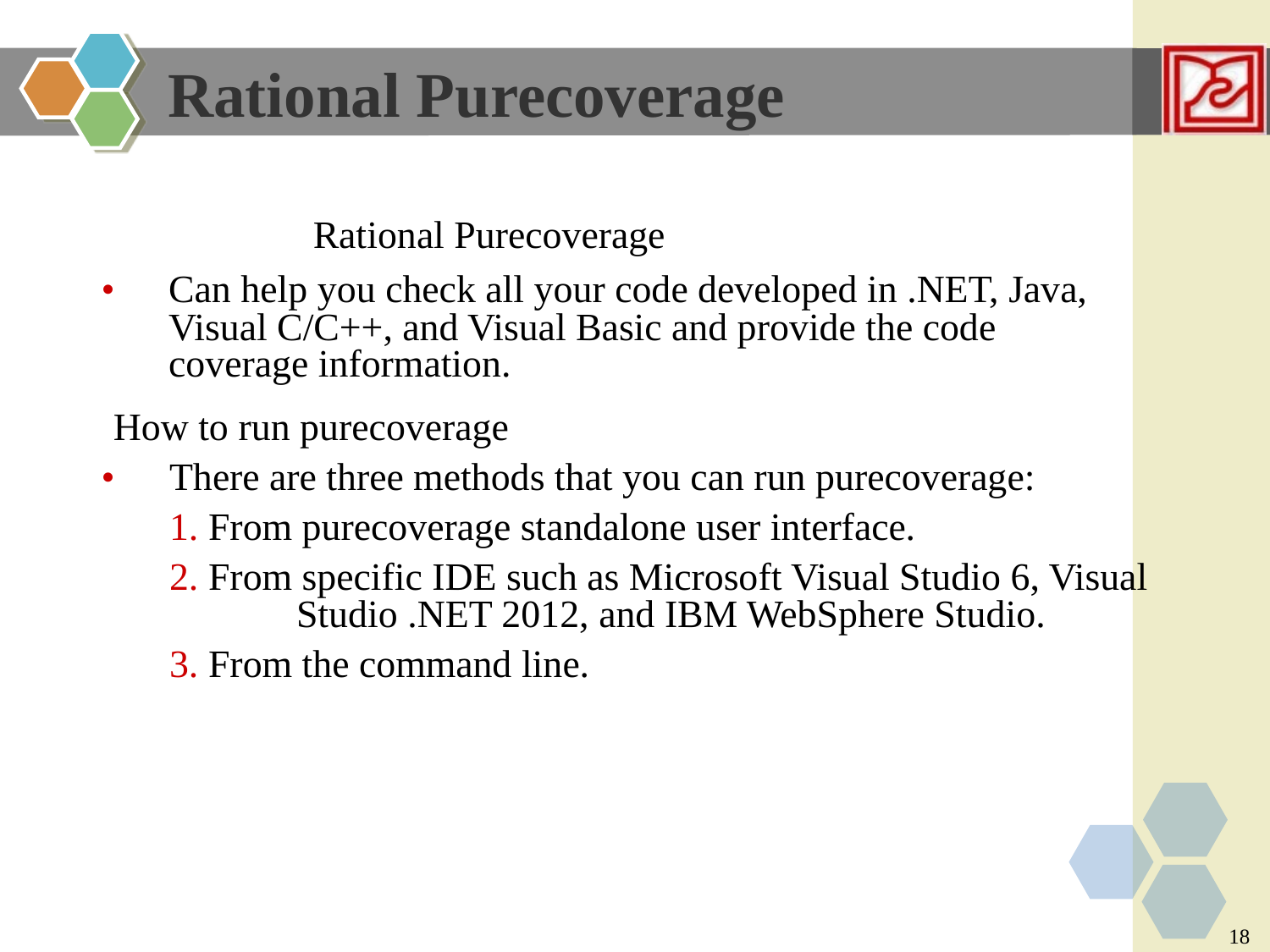

Rational Purecoverage

Rational Purecoverage
•
Can help you check all your code developed in .NET, Java,
Visual C/C++, and Visual Basic and provide the code
coverage information.
How to run purecoverage
•
There are three methods that you can run purecoverage:
1. From purecoverage standalone user interface.
2. From specific IDE such as Microsoft Visual Studio 6, Visual
	Studio .NET 2012, and IBM WebSphere Studio.
3. From the command line.
18